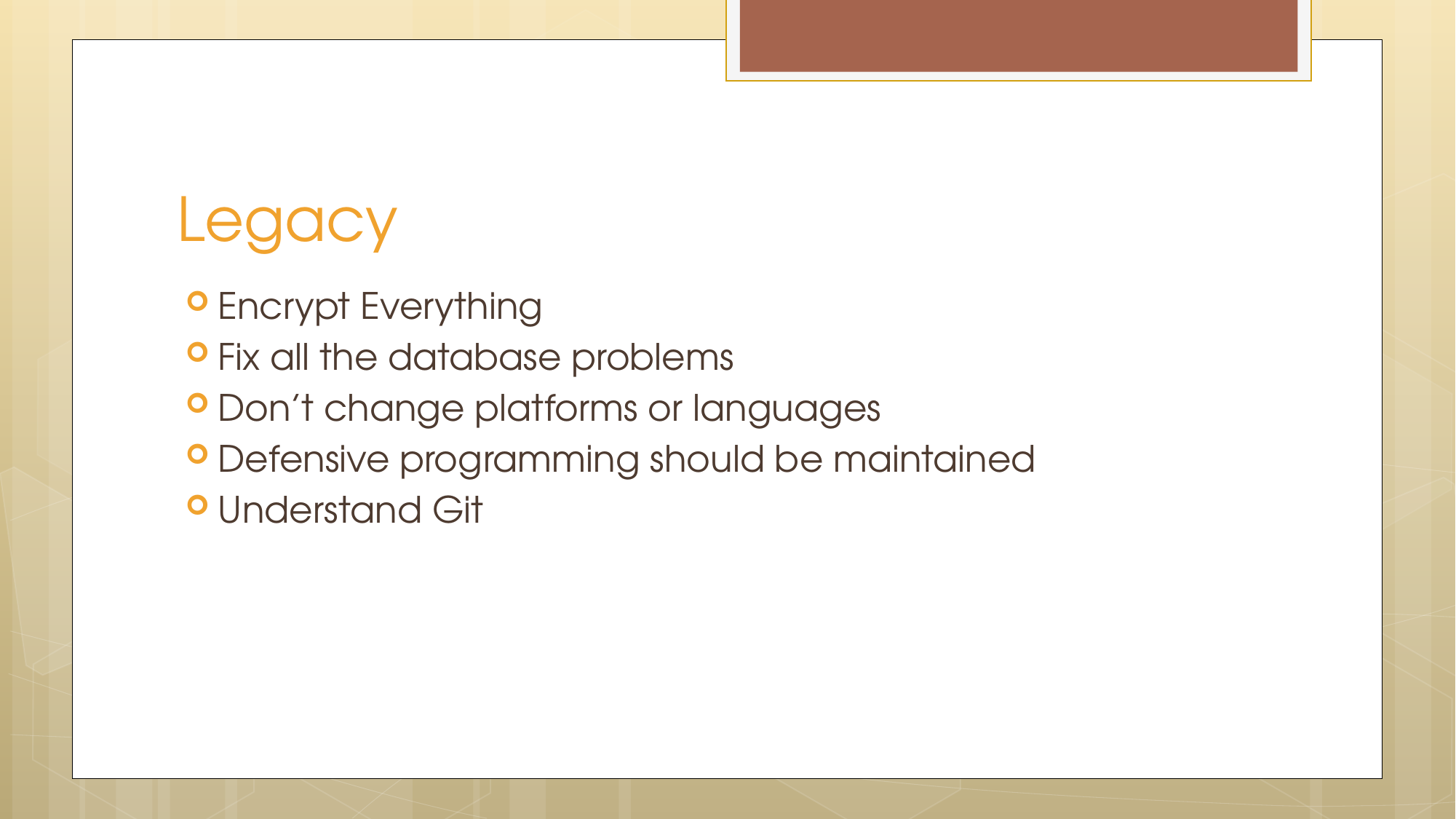

# Legacy
Encrypt Everything
Fix all the database problems
Don’t change platforms or languages
Defensive programming should be maintained
Understand Git